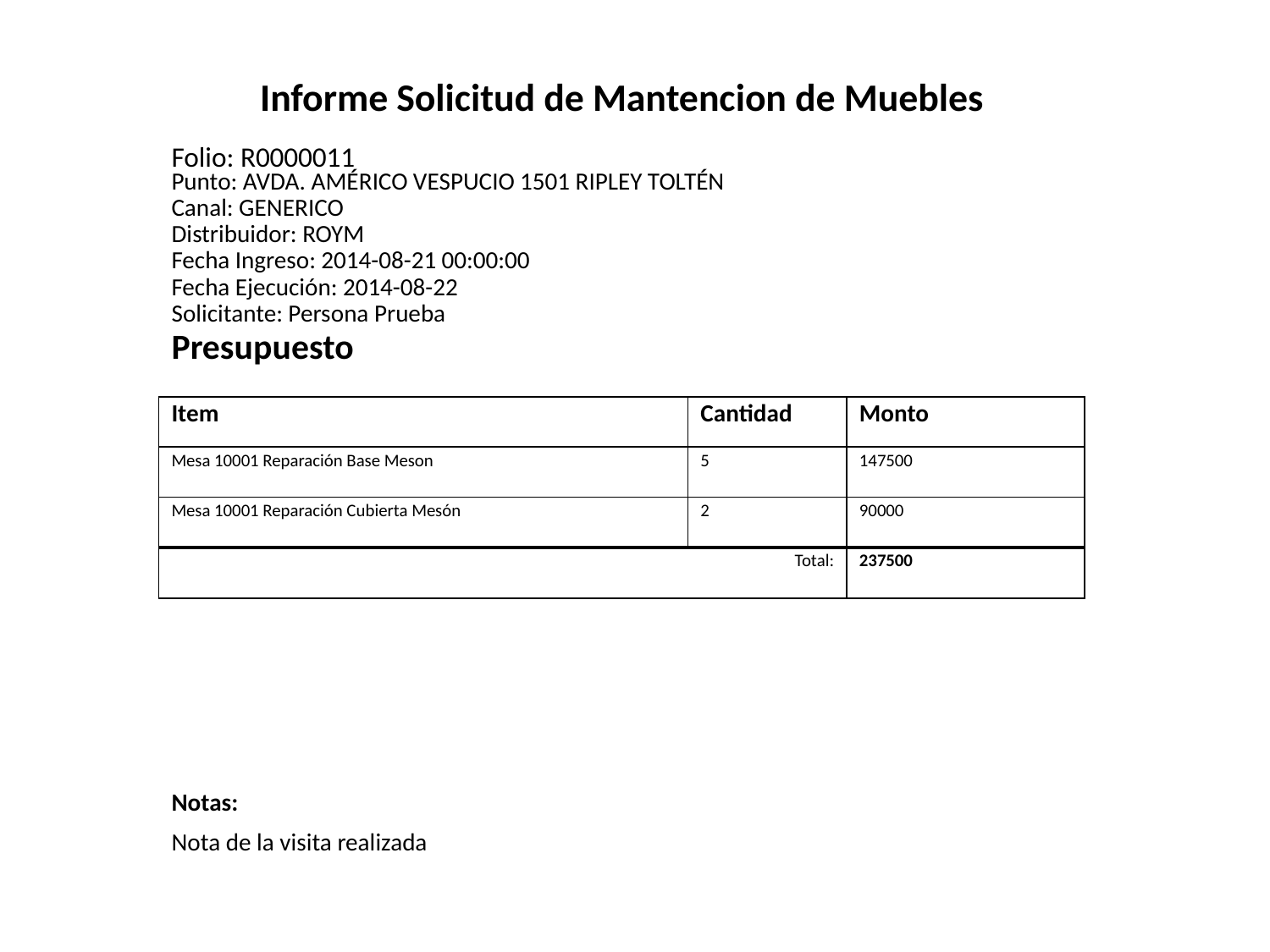

Informe Solicitud de Mantencion de Muebles
Folio: R0000011
Punto: AVDA. AMÉRICO VESPUCIO 1501 RIPLEY TOLTÉN
Canal: GENERICO
Distribuidor: ROYM
Fecha Ingreso: 2014-08-21 00:00:00
Fecha Ejecución: 2014-08-22
Solicitante: Persona Prueba
Presupuesto
| Item | Cantidad | Monto |
| --- | --- | --- |
| Mesa 10001 Reparación Base Meson | 5 | 147500 |
| Mesa 10001 Reparación Cubierta Mesón | 2 | 90000 |
|  | Total: | 237500 |
Notas:
Nota de la visita realizada